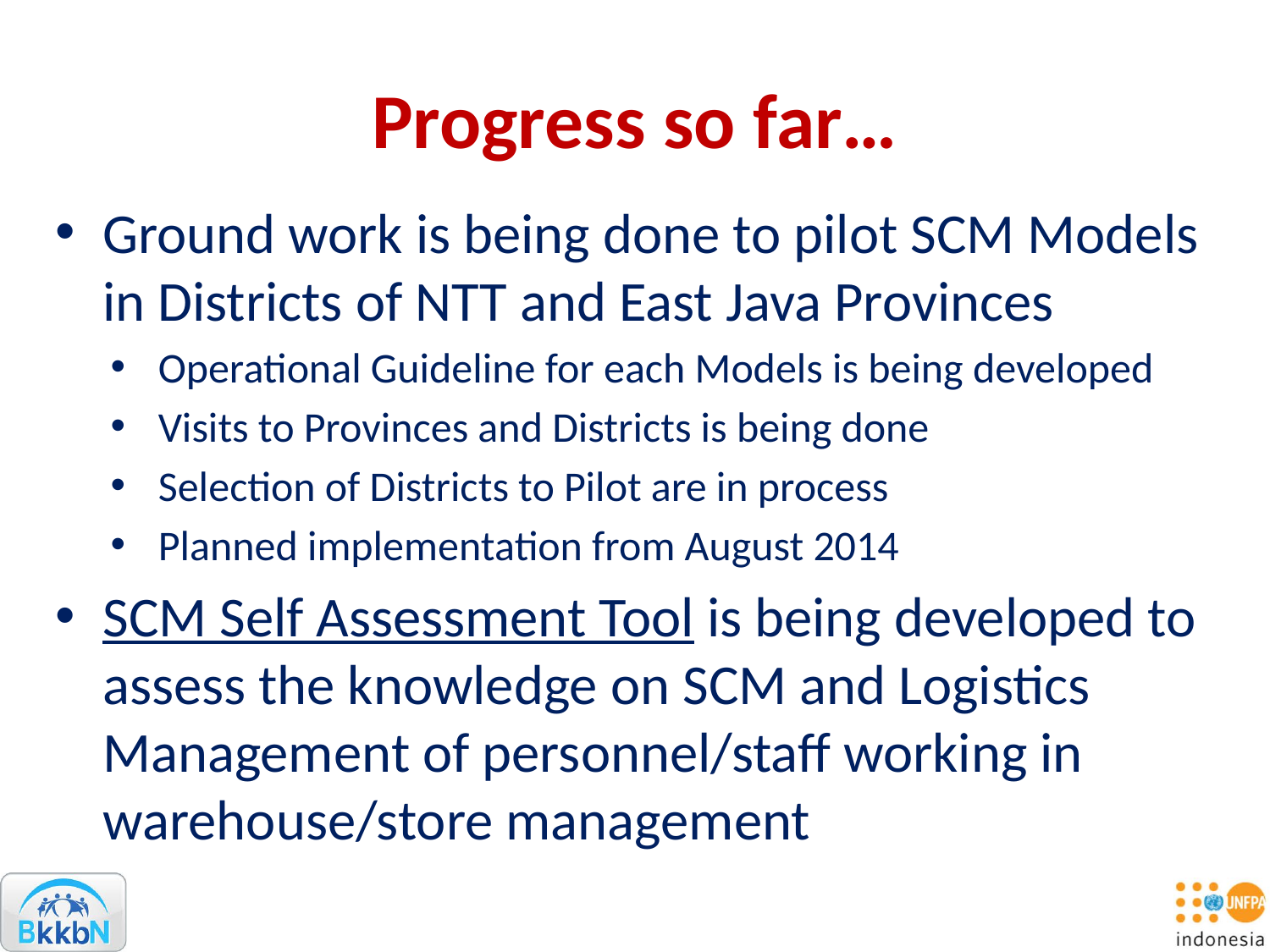

# Progress so far…
Ground work is being done to pilot SCM Models in Districts of NTT and East Java Provinces
Operational Guideline for each Models is being developed
Visits to Provinces and Districts is being done
Selection of Districts to Pilot are in process
Planned implementation from August 2014
SCM Self Assessment Tool is being developed to assess the knowledge on SCM and Logistics Management of personnel/staff working in warehouse/store management